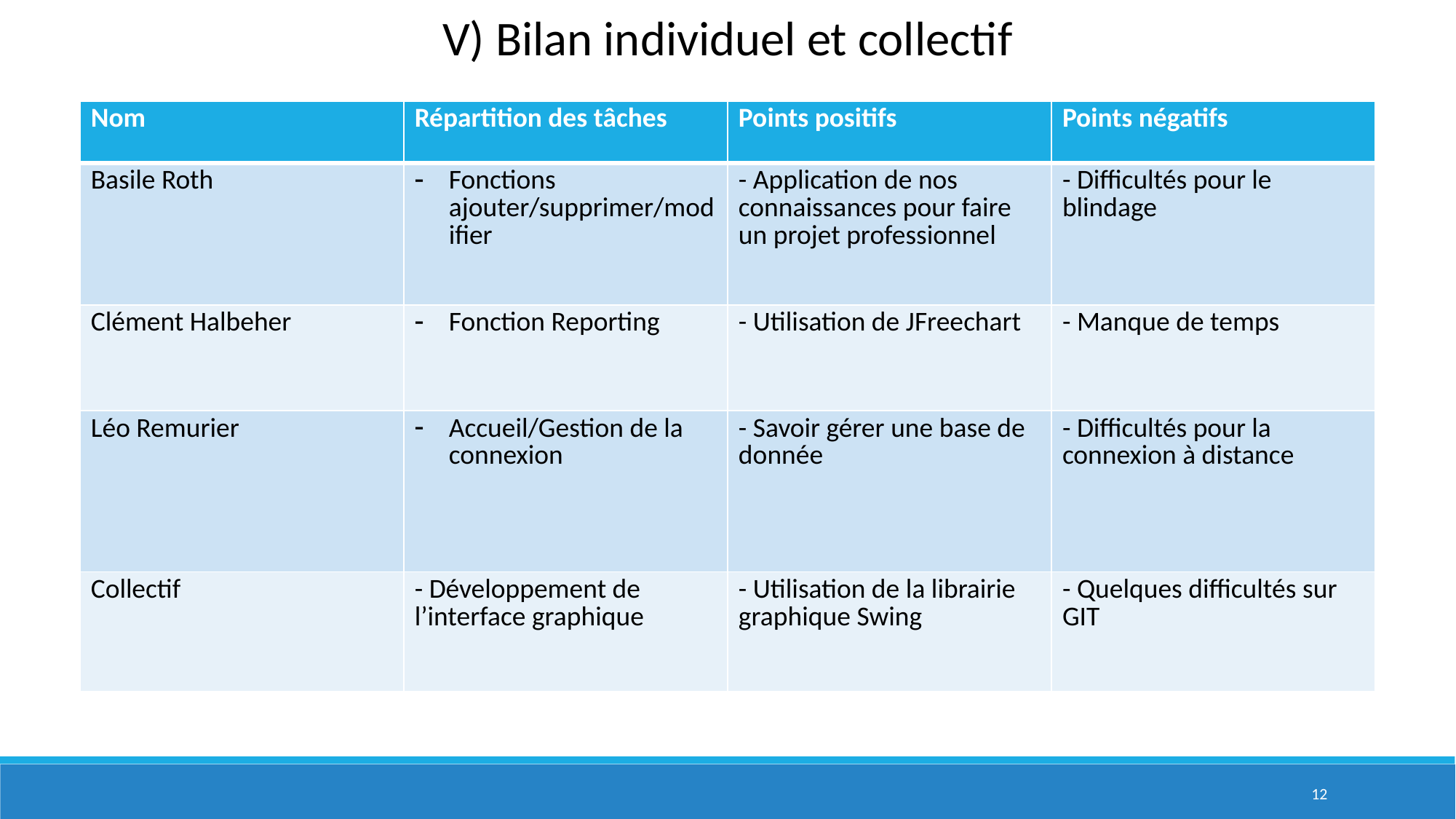

V) Bilan individuel et collectif
| Nom | Répartition des tâches | Points positifs | Points négatifs |
| --- | --- | --- | --- |
| Basile Roth | Fonctions ajouter/supprimer/modifier | - Application de nos connaissances pour faire un projet professionnel | - Difficultés pour le blindage |
| Clément Halbeher | Fonction Reporting | - Utilisation de JFreechart | - Manque de temps |
| Léo Remurier | Accueil/Gestion de la connexion | - Savoir gérer une base de donnée | - Difficultés pour la connexion à distance |
| Collectif | - Développement de l’interface graphique | - Utilisation de la librairie graphique Swing | - Quelques difficultés sur GIT |
12